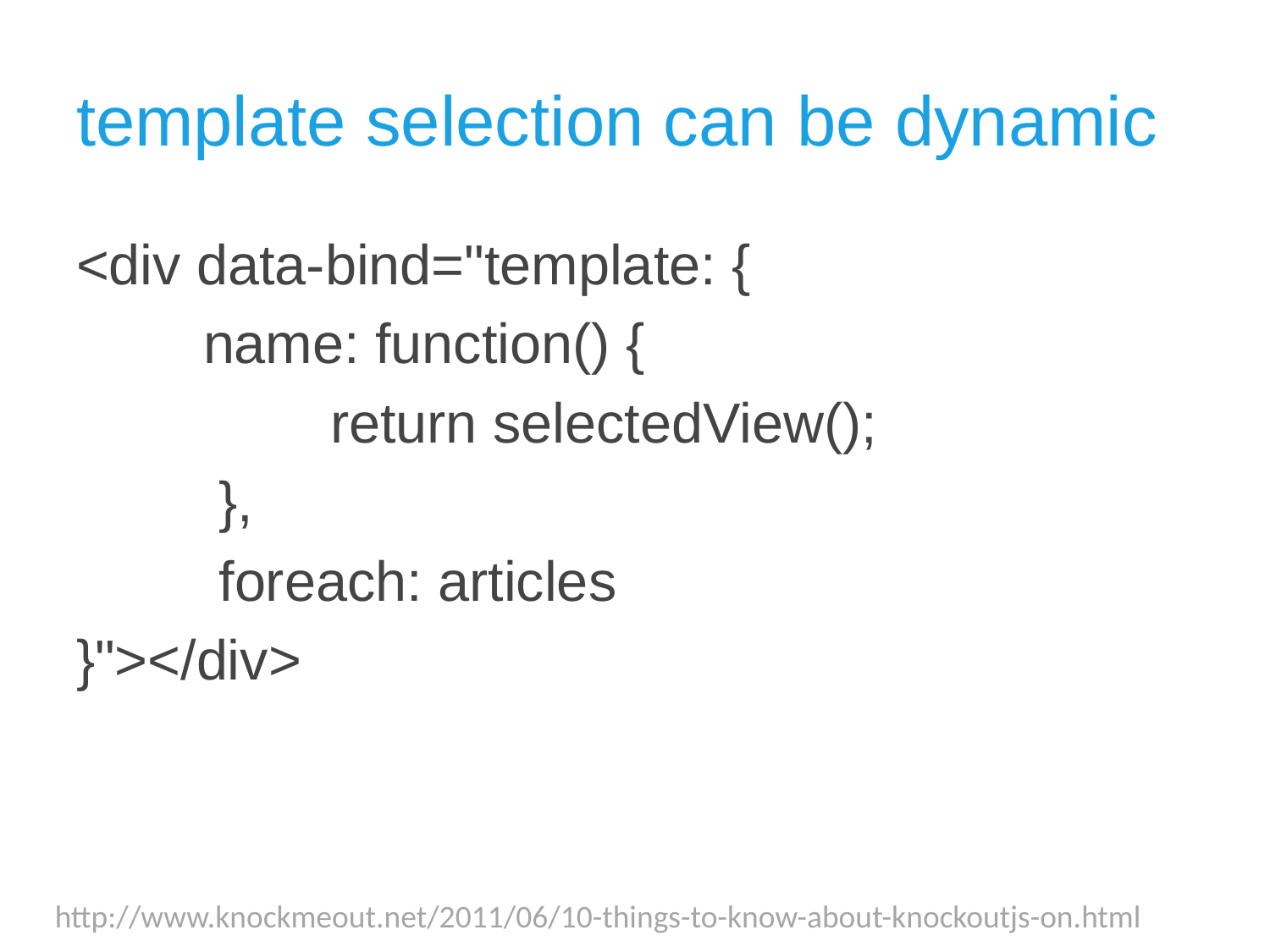

# template selection can be dynamic
<div data-bind="template: {
	name: function() {
		return selectedView();
	 },
	 foreach: articles
}"></div>
http://www.knockmeout.net/2011/06/10-things-to-know-about-knockoutjs-on.html